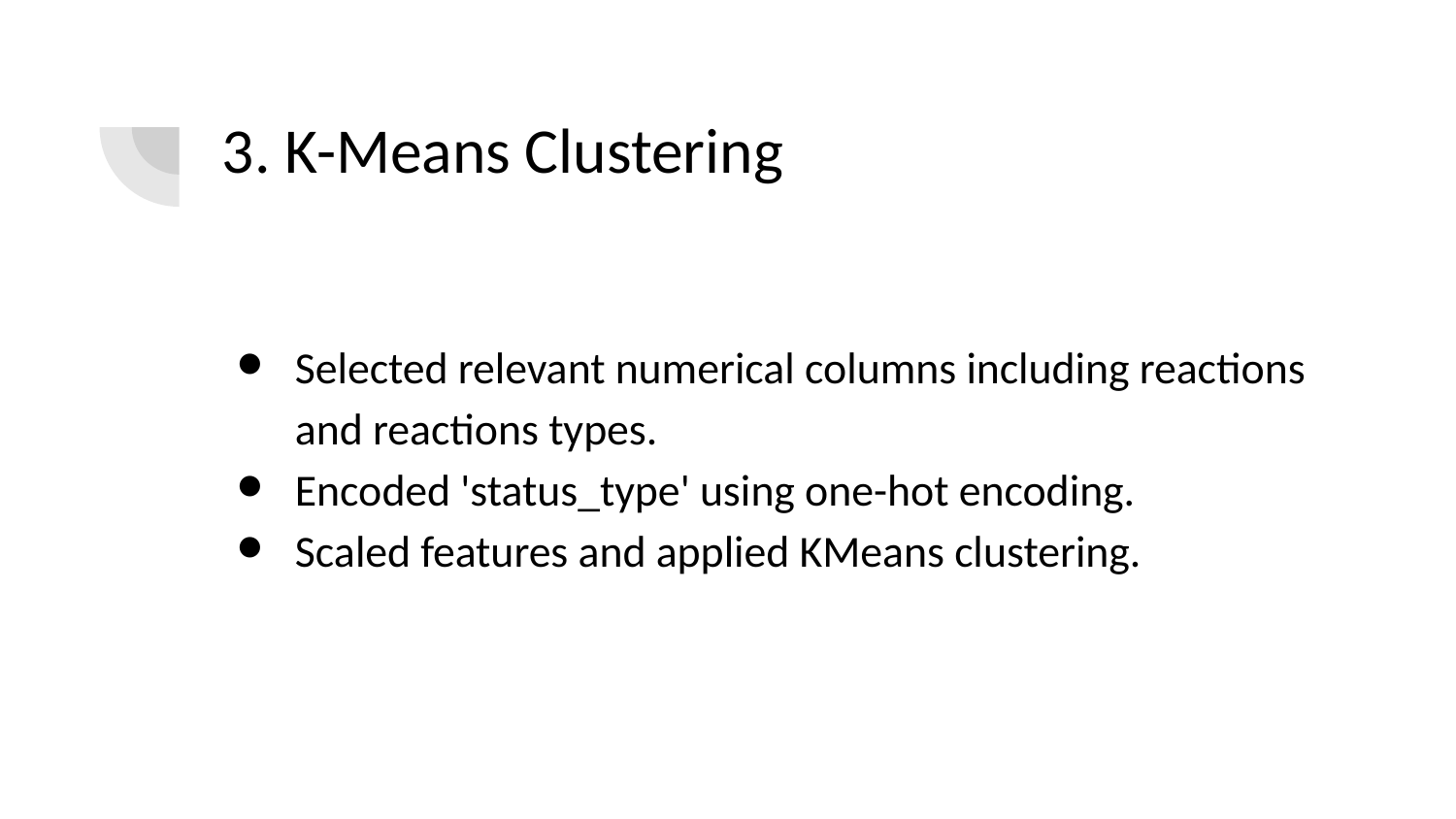

# 3. K-Means Clustering
Selected relevant numerical columns including reactions and reactions types.
Encoded 'status_type' using one-hot encoding.
Scaled features and applied KMeans clustering.